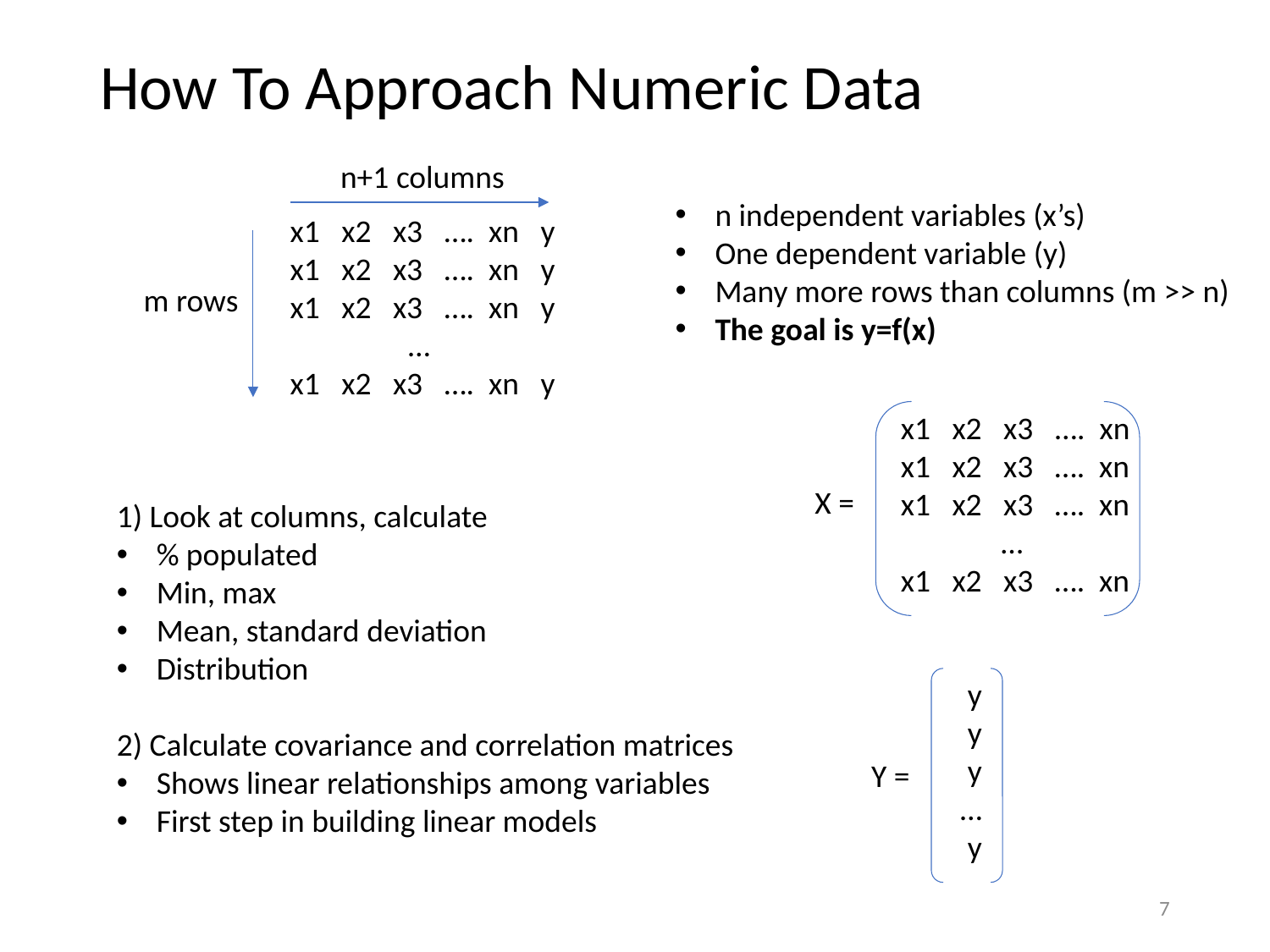

# How To Approach Numeric Data
n+1 columns
n independent variables (x’s)
One dependent variable (y)
Many more rows than columns (m >> n)
The goal is y=f(x)
x1   x2   x3   ….  xn   y
x1   x2   x3   ….  xn   y
x1   x2   x3   ….  xn   y
…
x1   x2   x3   ….  xn   y
m rows

x1   x2   x3   ….  xn
x1   x2   x3   ….  xn
x1   x2   x3   ….  xn
…
x1   x2   x3   ….  xn
X =
1) Look at columns, calculate
% populated
Min, max
Mean, standard deviation
Distribution

2) Calculate covariance and correlation matrices
Shows linear relationships among variables
First step in building linear models

y
y
y
…
y
Y =
7